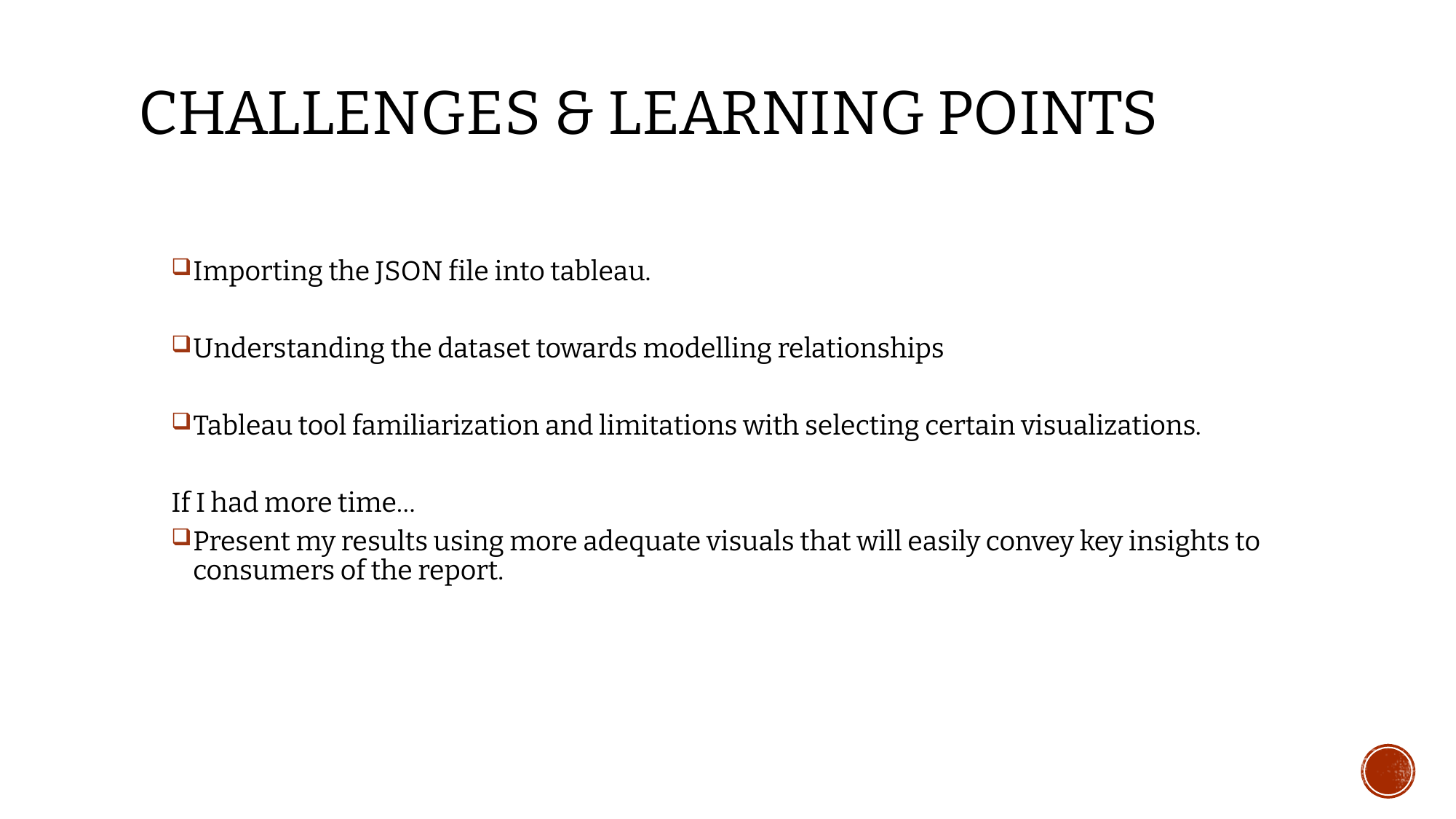

# Challenges & learning pointS

Importing the JSON file into tableau.

Understanding the dataset towards modelling relationships

Tableau tool familiarization and limitations with selecting certain visualizations.

If I had more time…
Present my results using more adequate visuals that will easily convey key insights to consumers of the report.